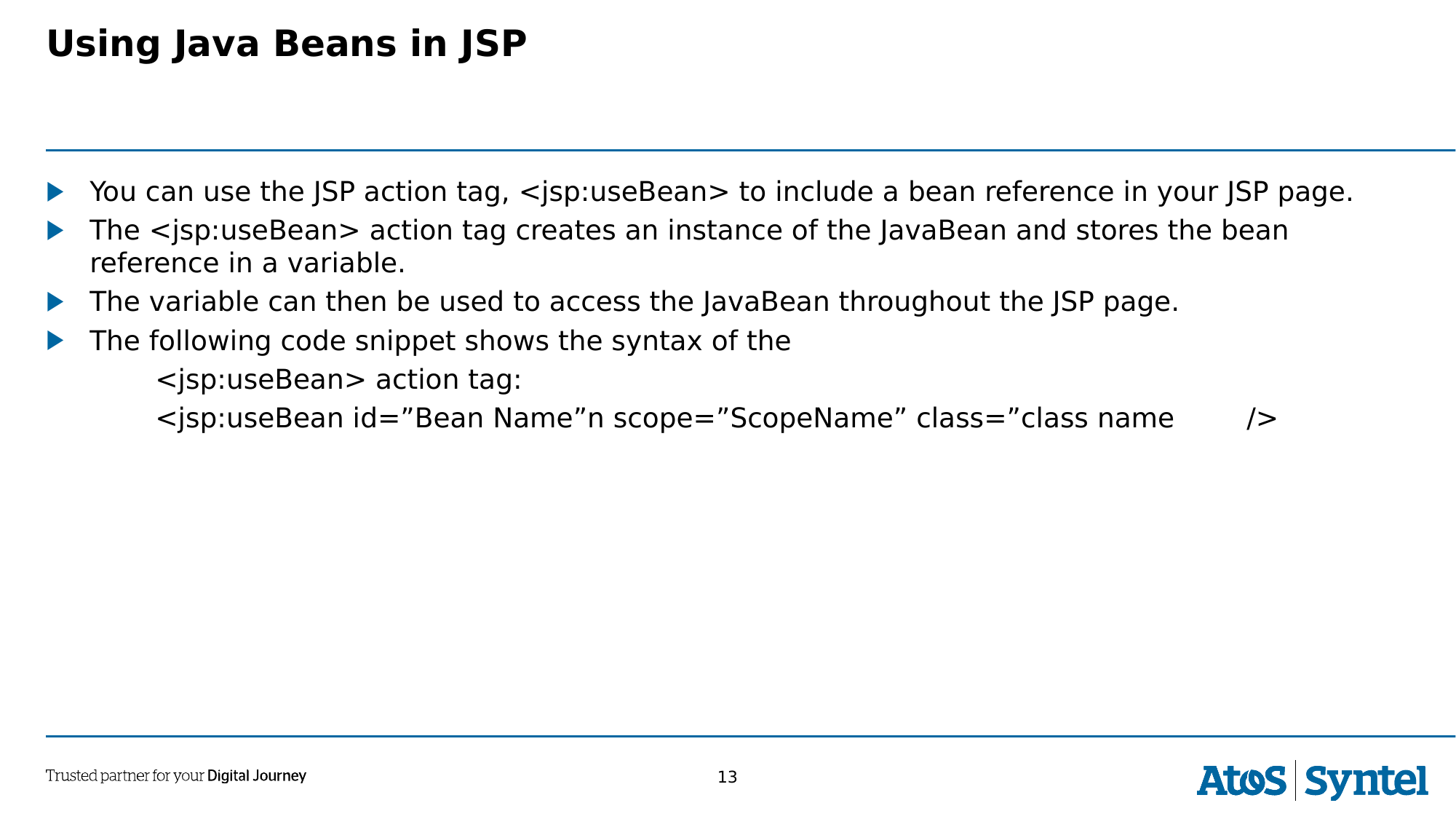

Using Java Beans in JSP

You can use the JSP action tag, <jsp:useBean> to include a bean reference in your JSP page.
The <jsp:useBean> action tag creates an instance of the JavaBean and stores the bean reference in a variable.
The variable can then be used to access the JavaBean throughout the JSP page.
The following code snippet shows the syntax of the
	<jsp:useBean> action tag:
	<jsp:useBean id=”Bean Name”n scope=”ScopeName” class=”class name	/>